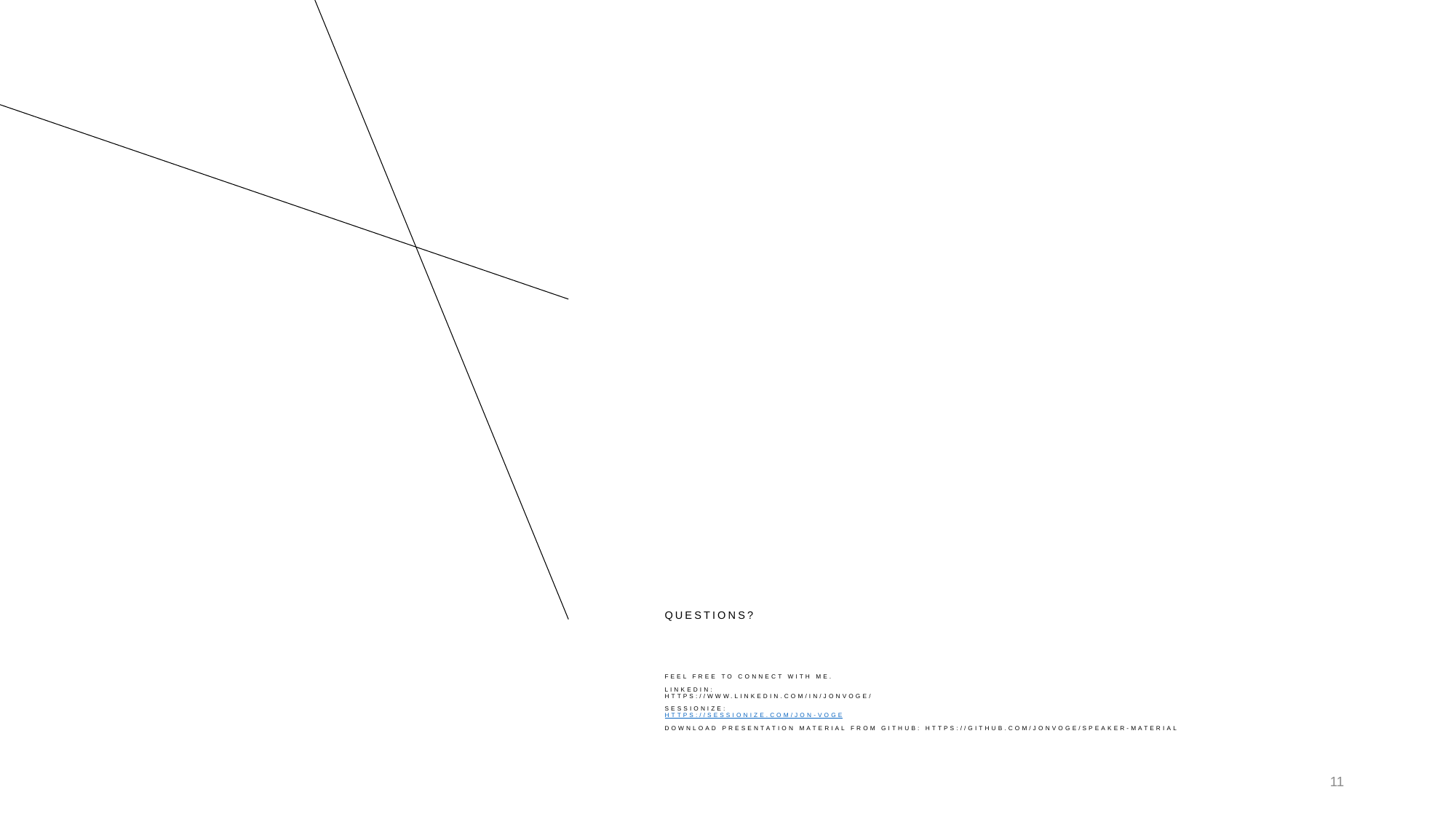

# Questions? feel Free to connect with me. LinkedIn: https://www.linkedin.com/in/jonvoge/ Sessionize: https://sessionize.com/jon-voge Download presentation material from github: https://github.com/Jonvoge/speaker-material
11